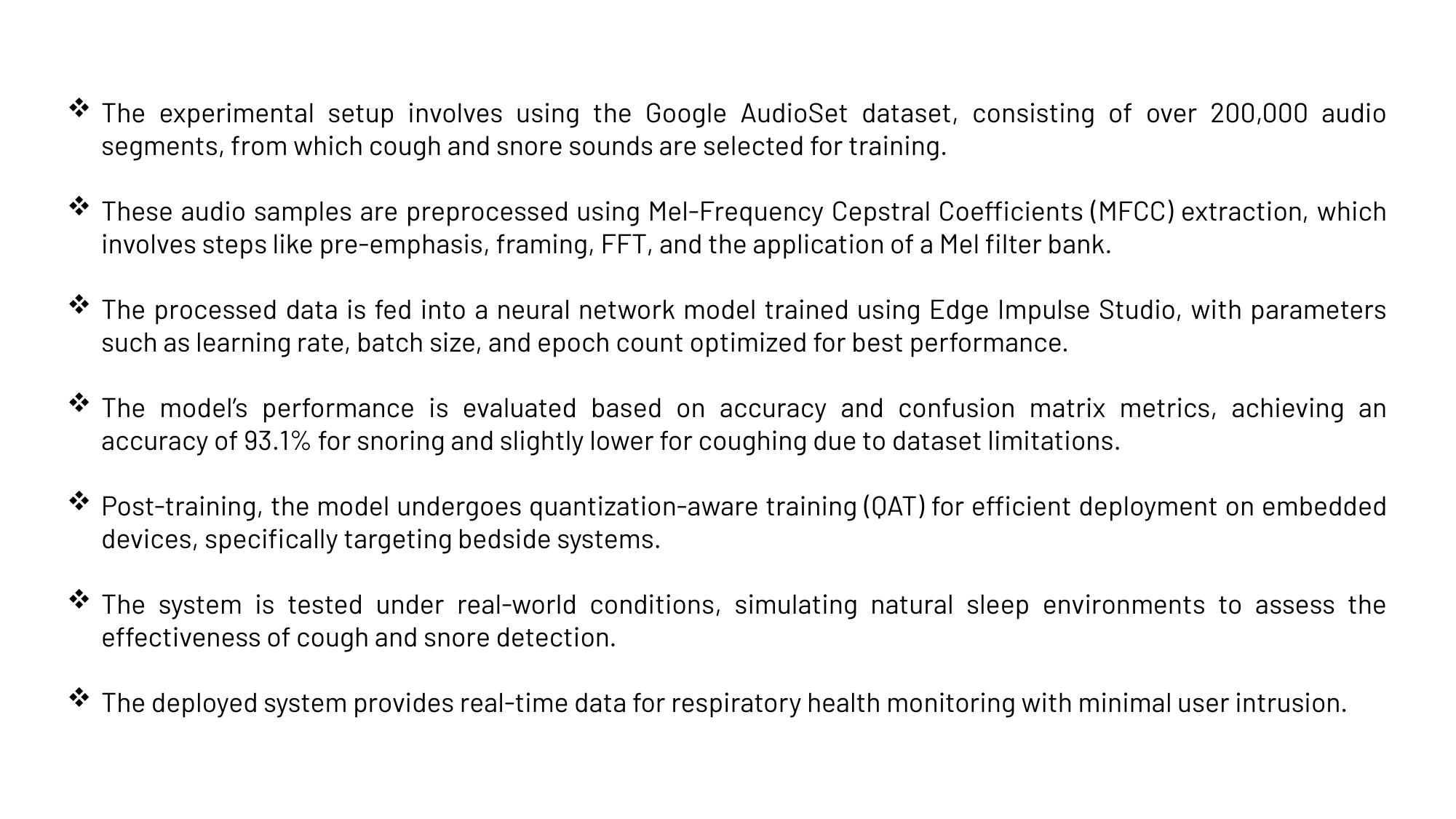

The experimental setup involves using the Google AudioSet dataset, consisting of over 200,000 audio segments, from which cough and snore sounds are selected for training.

These audio samples are preprocessed using Mel-Frequency Cepstral Coefficients (MFCC) extraction, which involves steps like pre-emphasis, framing, FFT, and the application of a Mel filter bank.

The processed data is fed into a neural network model trained using Edge Impulse Studio, with parameters such as learning rate, batch size, and epoch count optimized for best performance.

The model’s performance is evaluated based on accuracy and confusion matrix metrics, achieving an accuracy of 93.1% for snoring and slightly lower for coughing due to dataset limitations.

Post-training, the model undergoes quantization-aware training (QAT) for efficient deployment on embedded devices, specifically targeting bedside systems.

The system is tested under real-world conditions, simulating natural sleep environments to assess the effectiveness of cough and snore detection.

The deployed system provides real-time data for respiratory health monitoring with minimal user intrusion.